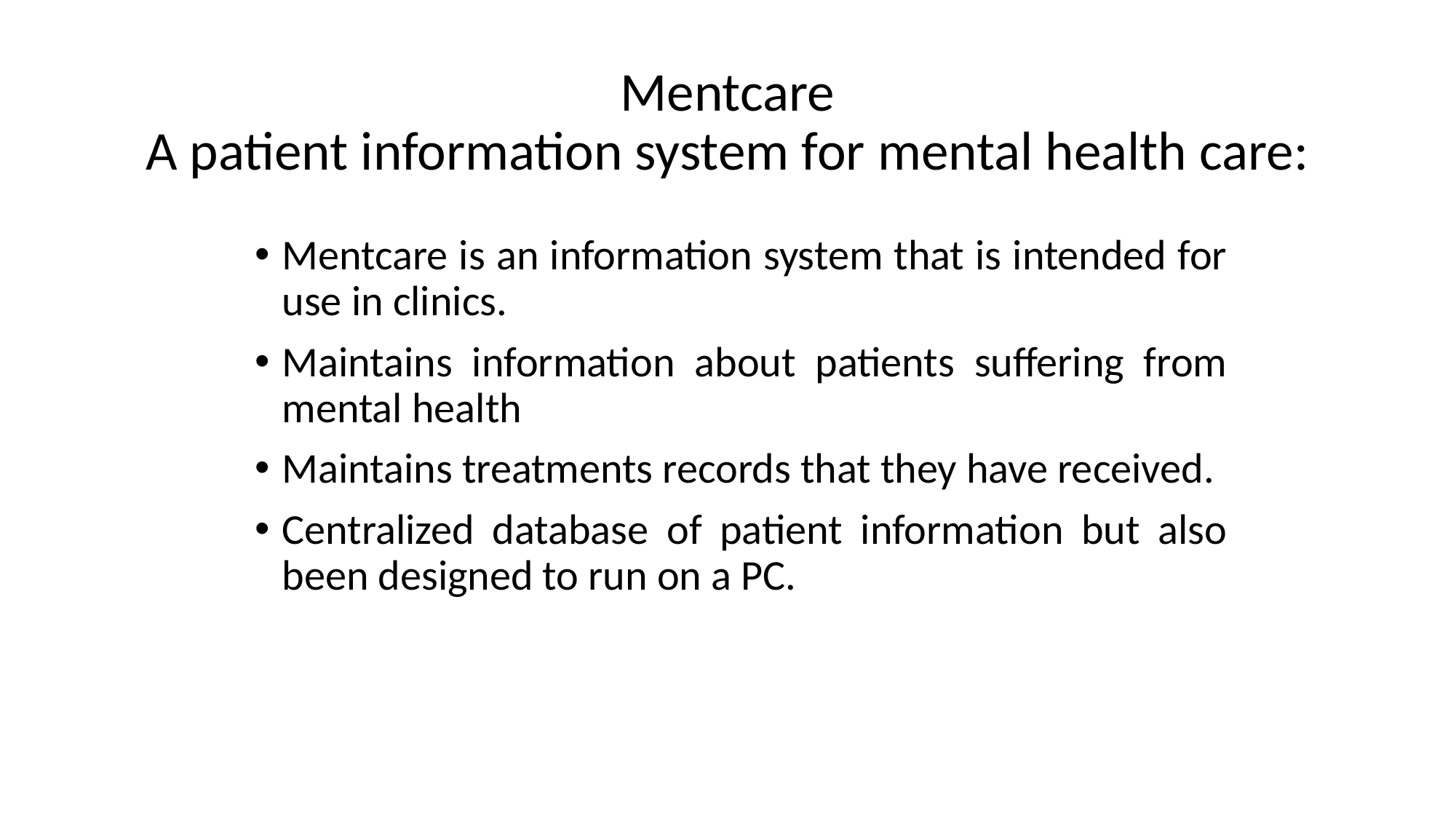

# Mentcare A patient information system for mental health care:
Mentcare is an information system that is intended for use in clinics.
Maintains information about patients suffering from mental health
Maintains treatments records that they have received.
Centralized database of patient information but also been designed to run on a PC.